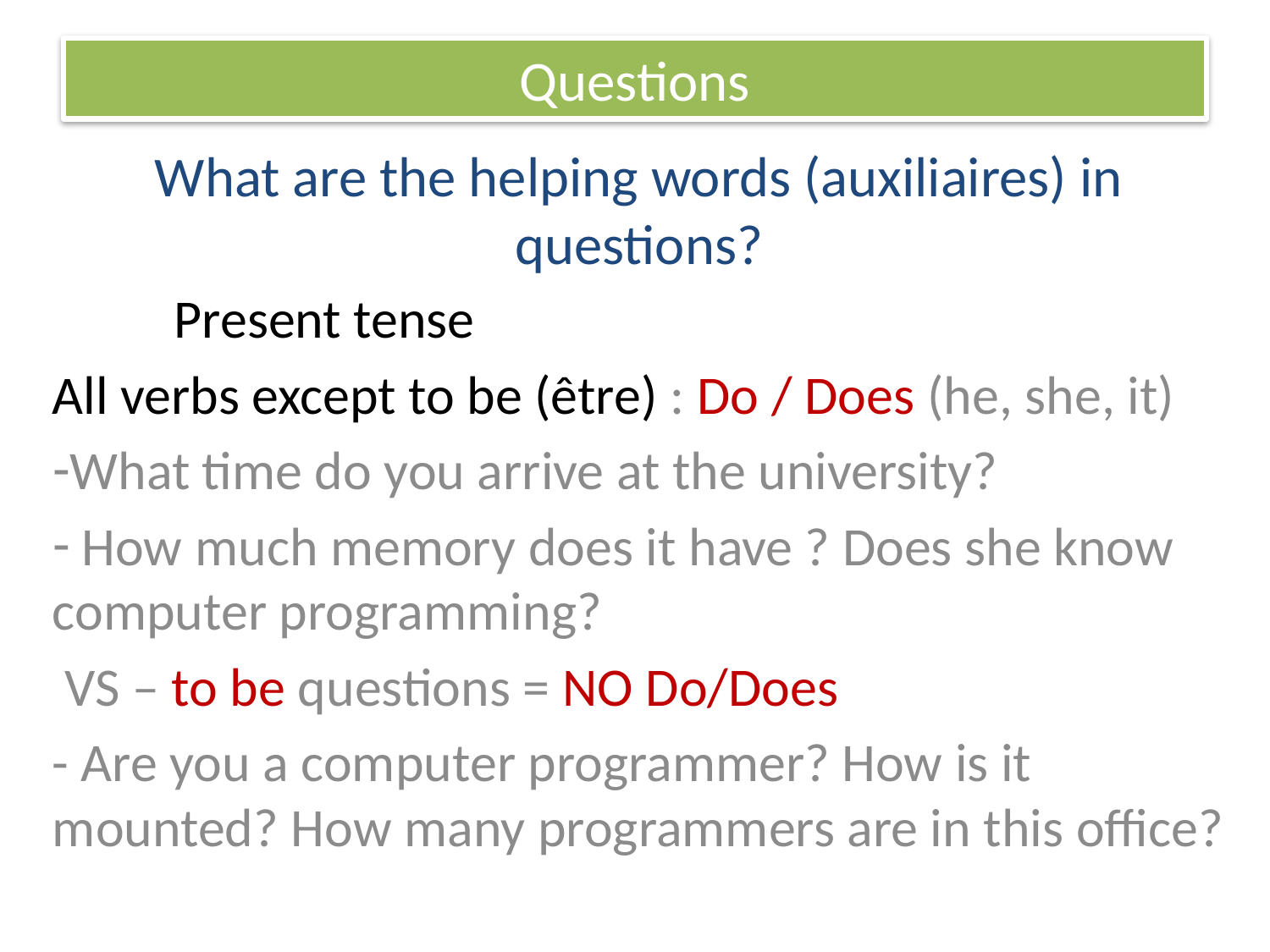

Questions
# What are the helping words (auxiliaires) in questions?
			Present tense
All verbs except to be (être) : Do / Does (he, she, it)
What time do you arrive at the university?
 How much memory does it have ? Does she know computer programming?
 VS – to be questions = NO Do/Does
- Are you a computer programmer? How is it mounted? How many programmers are in this office?